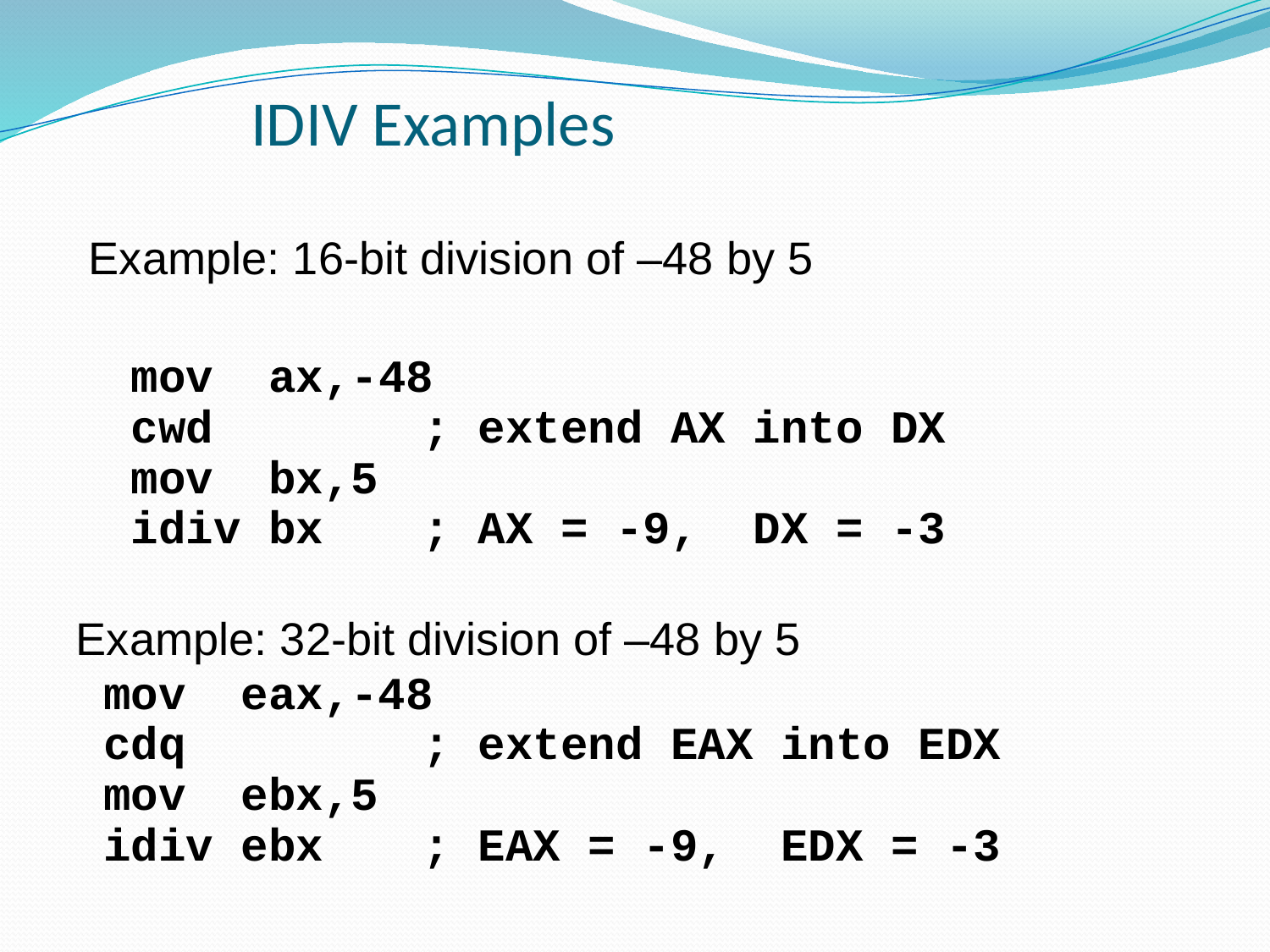

# IDIV Examples
 Example: 16-bit division of –48 by 5

  mov  ax,-48
  cwd		  ; extend AX into DX
  mov  bx,5
  idiv bx	  ; AX = -9,  DX = -3

Example: 32-bit division of –48 by 5
 mov  eax,-48
 cdq		  ; extend EAX into EDX
 mov  ebx,5
 idiv ebx	  ; EAX = -9,  EDX = -3